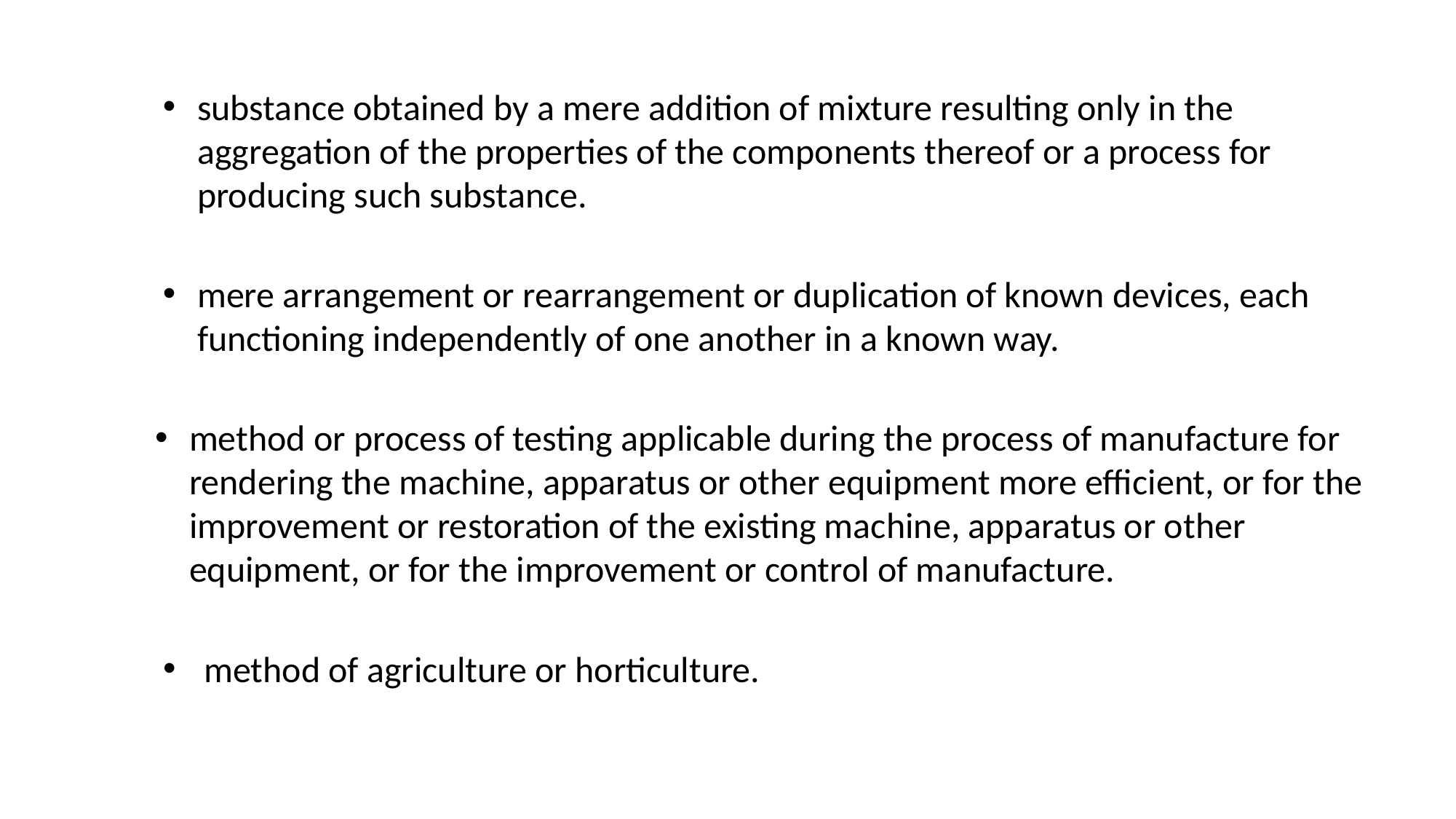

substance obtained by a mere addition of mixture resulting only in the aggregation of the properties of the components thereof or a process for producing such substance.
mere arrangement or rearrangement or duplication of known devices, each functioning independently of one another in a known way.
method or process of testing applicable during the process of manufacture for rendering the machine, apparatus or other equipment more efficient, or for the improvement or restoration of the existing machine, apparatus or other equipment, or for the improvement or control of manufacture.
method of agriculture or horticulture.